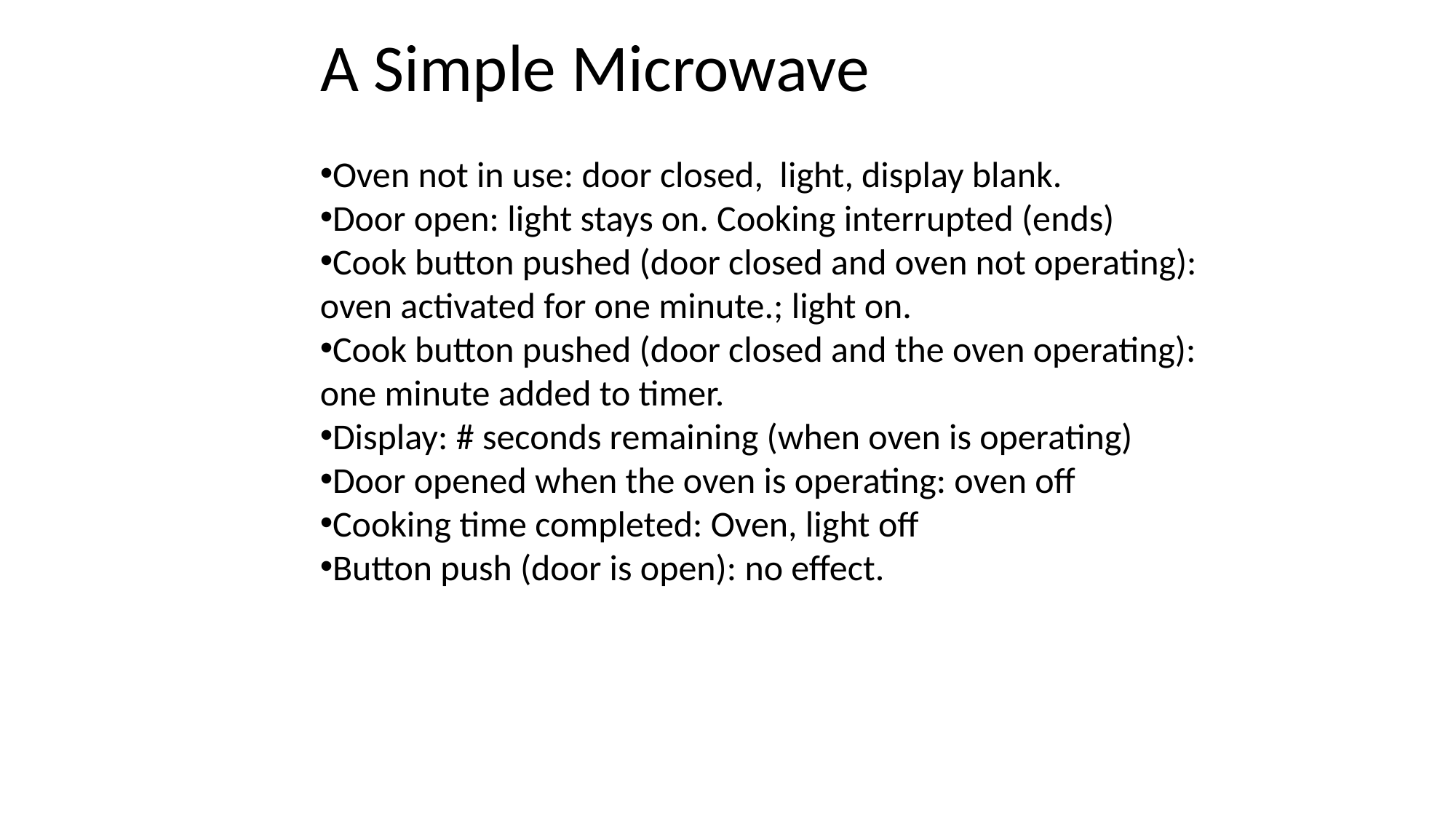

# A Simple Microwave
Oven not in use: door closed,  light, display blank.
Door open: light stays on. Cooking interrupted (ends)
Cook button pushed (door closed and oven not operating): oven activated for one minute.; light on.
Cook button pushed (door closed and the oven operating): one minute added to timer.
Display: # seconds remaining (when oven is operating)
Door opened when the oven is operating: oven off
Cooking time completed: Oven, light off
Button push (door is open): no effect.